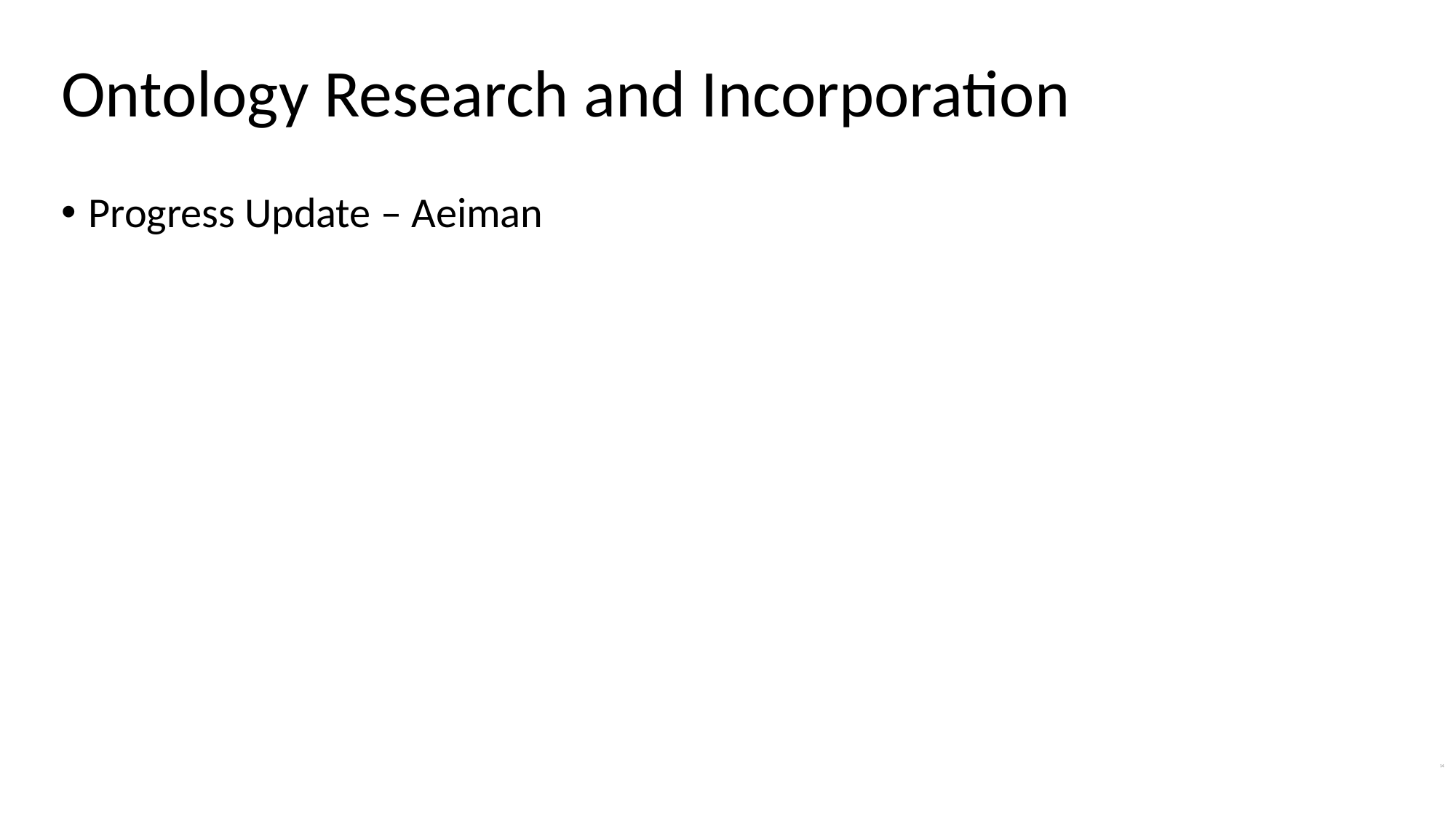

Ontology Research and Incorporation
Progress Update – Aeiman

14